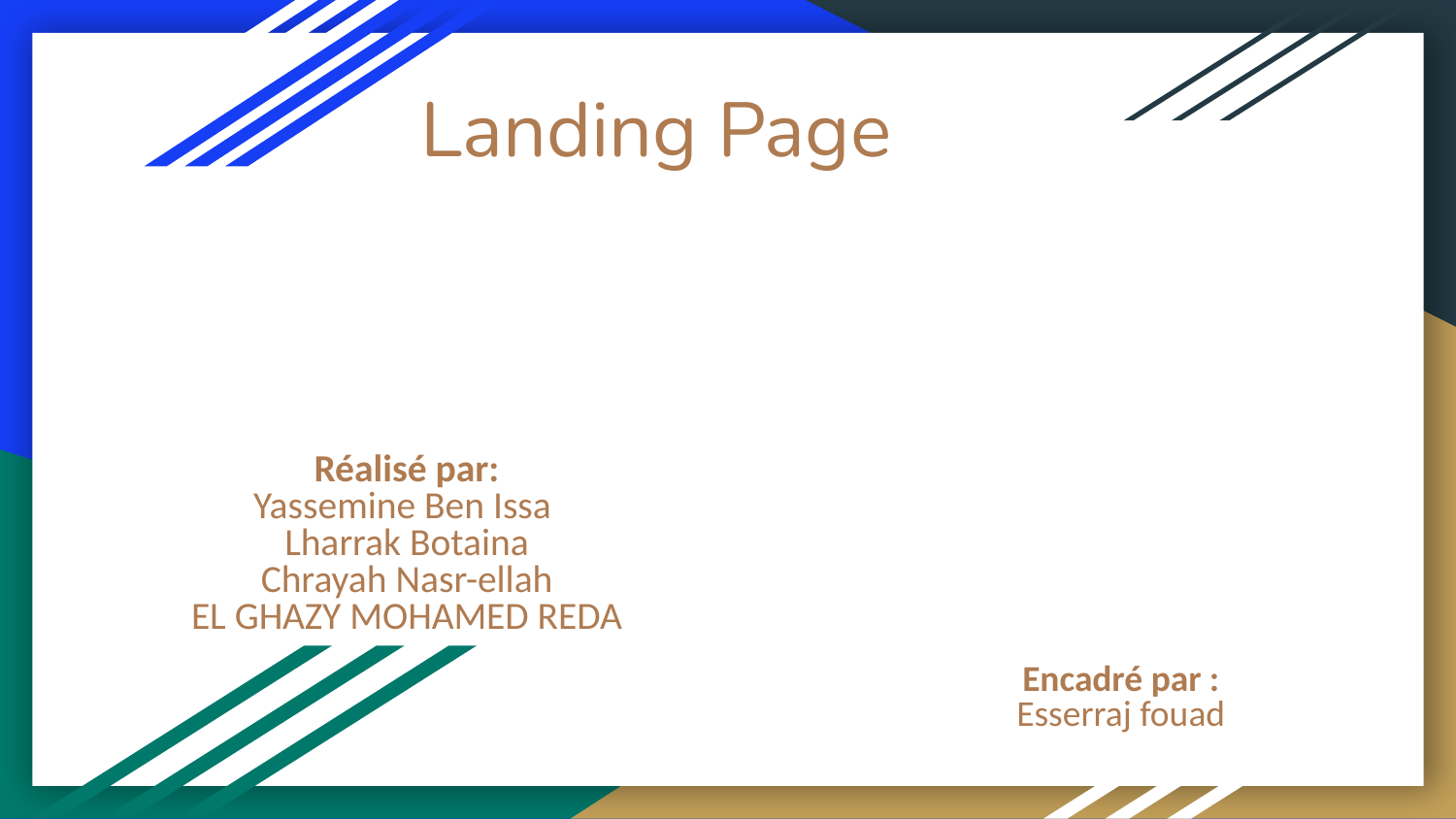

# Landing Page
Réalisé par:
Yassemine Ben Issa
Lharrak Botaina
Chrayah Nasr-ellah
EL GHAZY MOHAMED REDA

Encadré par :
Esserraj fouad